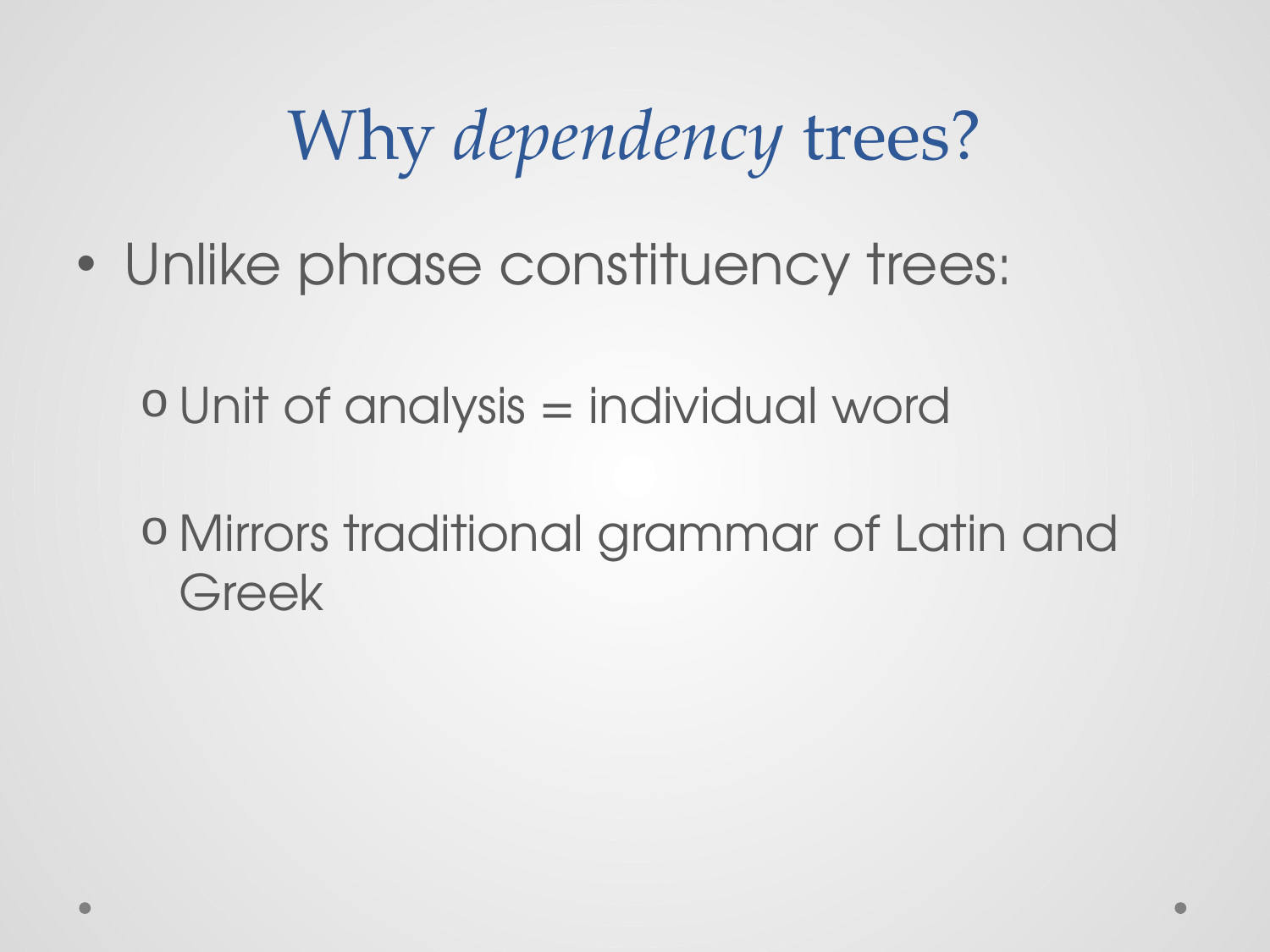

# Why dependency trees?
Unlike phrase constituency trees:
Unit of analysis = individual word
Mirrors traditional grammar of Latin and Greek